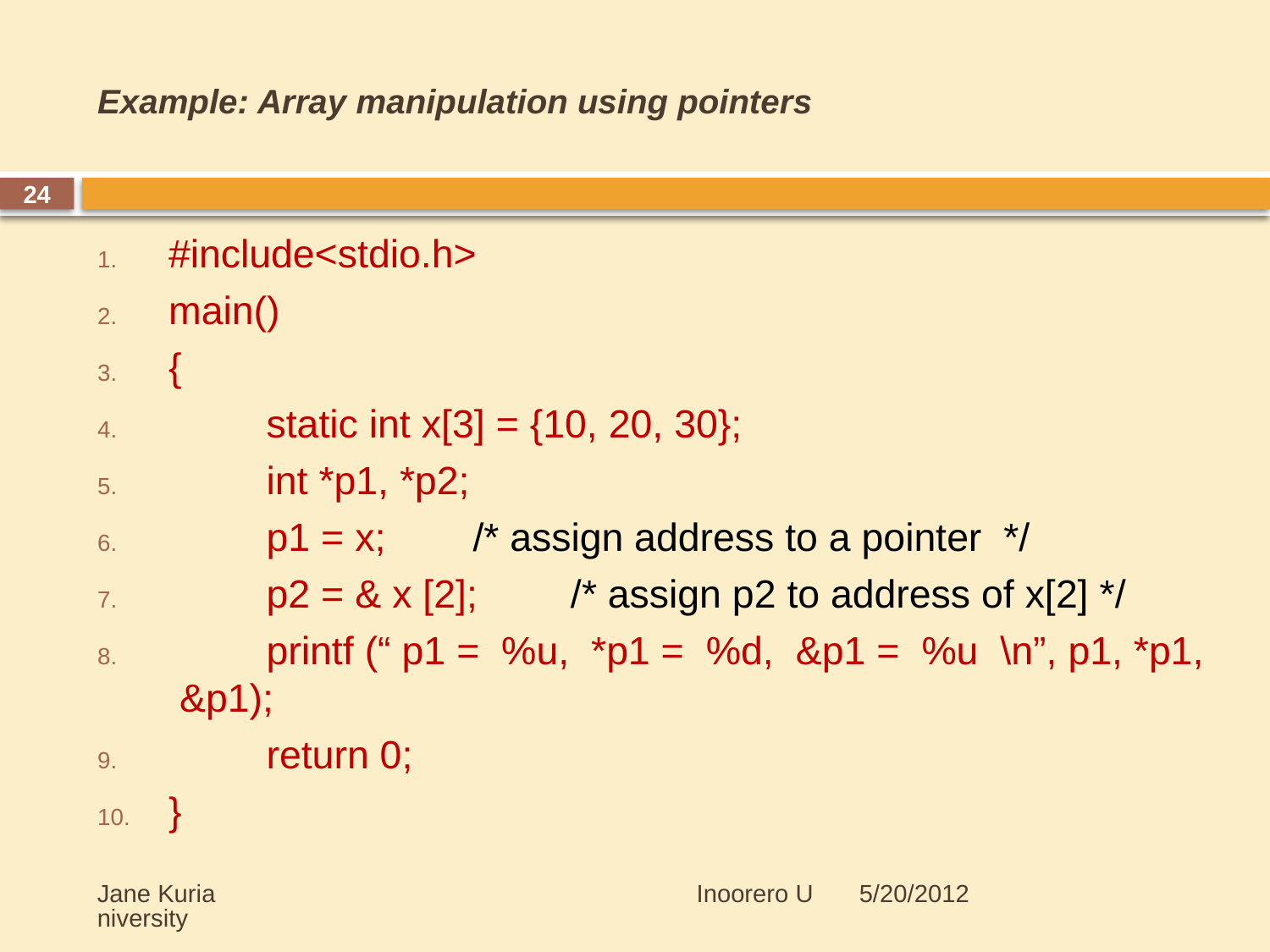

# Example: Array manipulation using pointers
24
#include<stdio.h>
main()
{
	static int x[3] = {10, 20, 30};
	int *p1, *p2;
	p1 = x;			 /* assign address to a pointer  */
	p2 = & x [2];		 /* assign p2 to address of x[2] */
	printf (“ p1 =  %u,  *p1 =  %d,  &p1 =  %u  \n”, p1, *p1,  &p1);
	return 0;
}

Jane Kuria                                                                     Inoorero University
5/20/2012